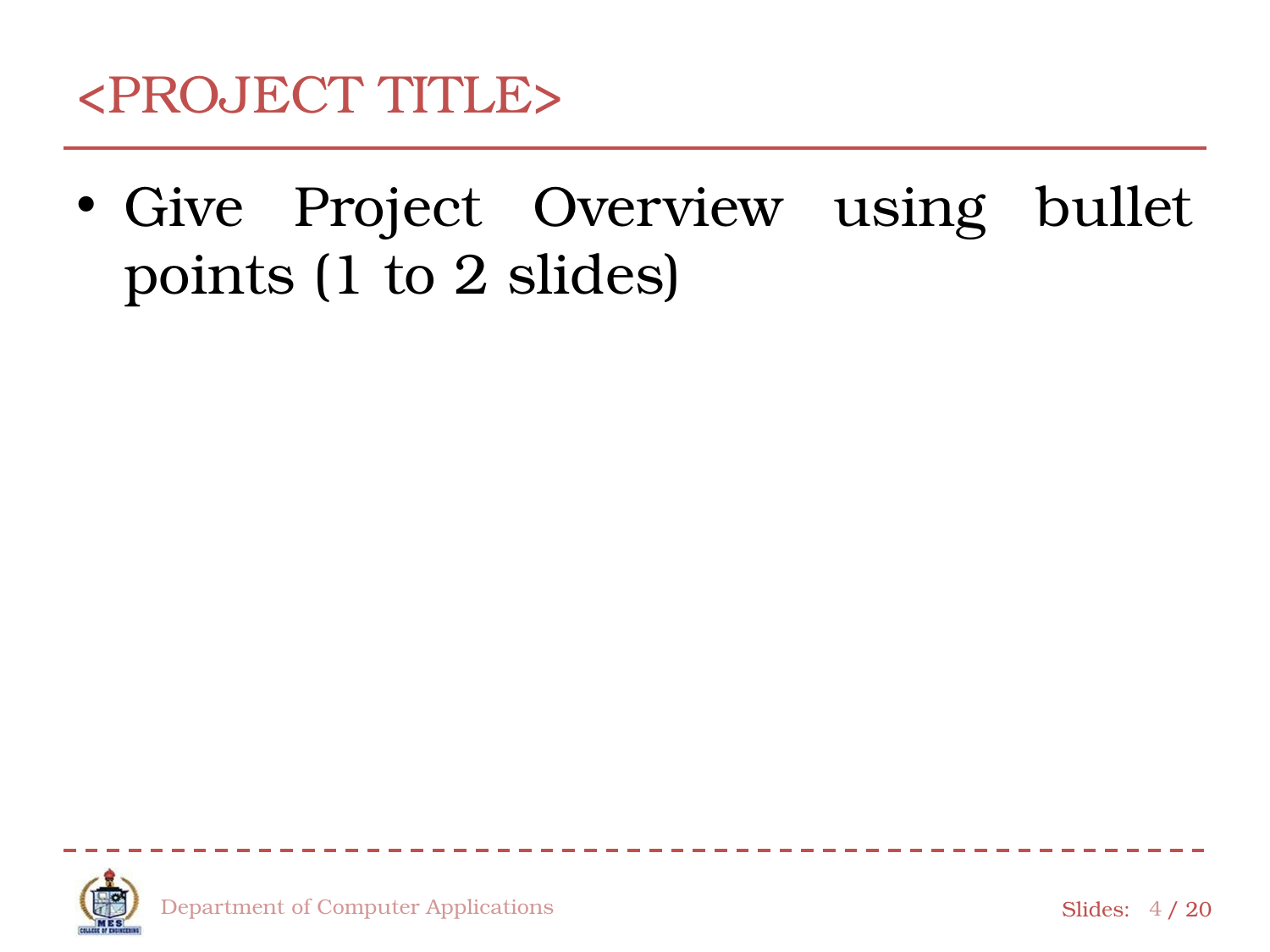

# <PROJECT TITLE>
Give Project Overview using bullet points (1 to 2 slides)

Department of Computer Applications
4